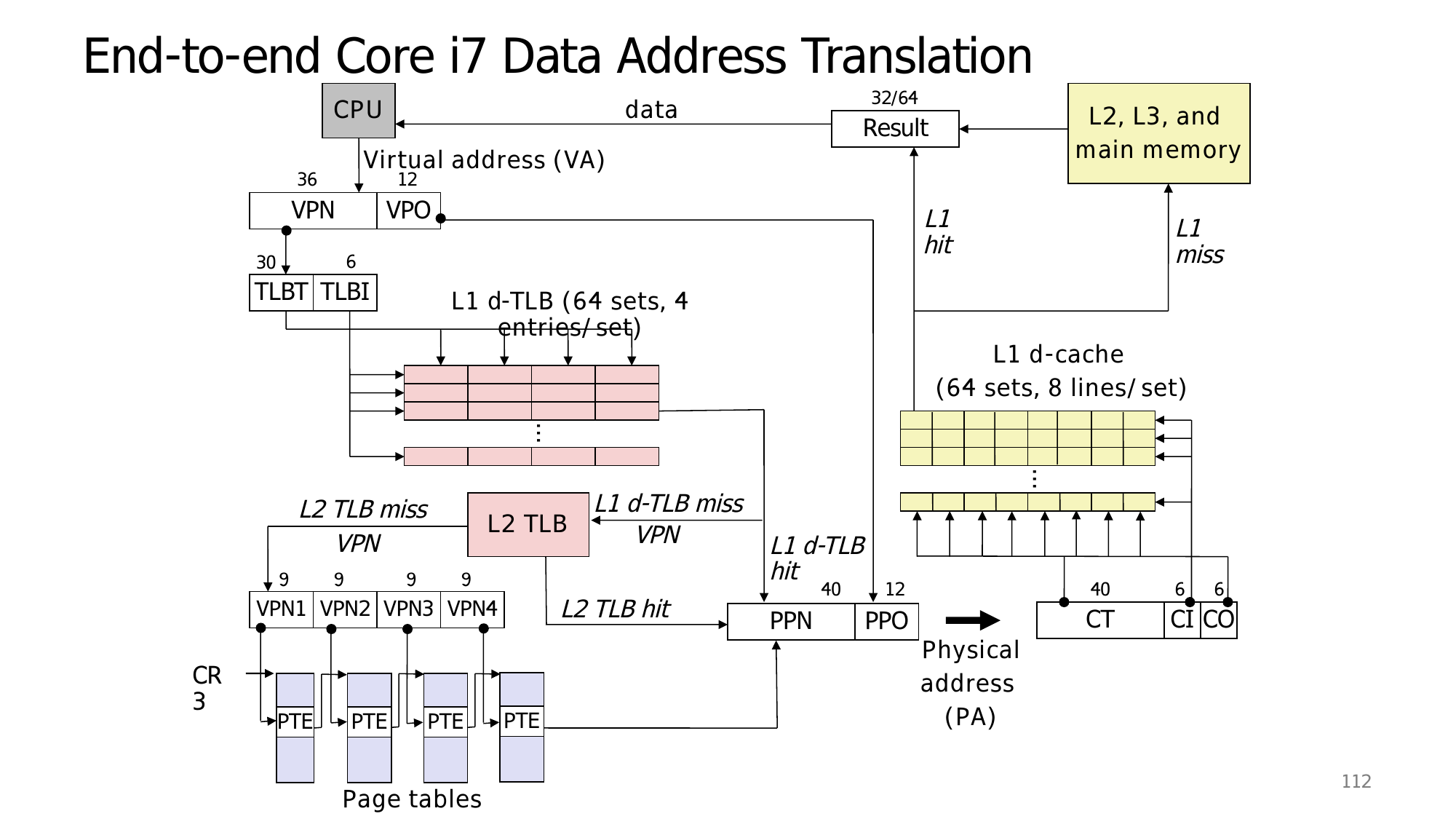

# End-to-end Core i7 Data Address Translation
CPU
32/64
L2, L3, and
main memory
data
Result

Virtual address (VA)

36
12

VPN
VPO
L1
hit
L1
miss

6
30
TLBT
TLBI
L1 d-TLB (64 sets, 4 entries/set)

L1 d-cache
(64 sets, 8 lines/set)

...

...
L1 d-TLB miss
L2 TLB miss
L2 TLB

VPN

VPN
L1 d-TLB
hit

9
9
9
9
40
12
40
6
6
L2 TLB hit
VPN1
VPN2
VPN3
VPN4

CT
CI
CO
PPN
PPO

Physical
address
(PA)

CR3

PTE
PTE
PTE
PTE

112
Page tables